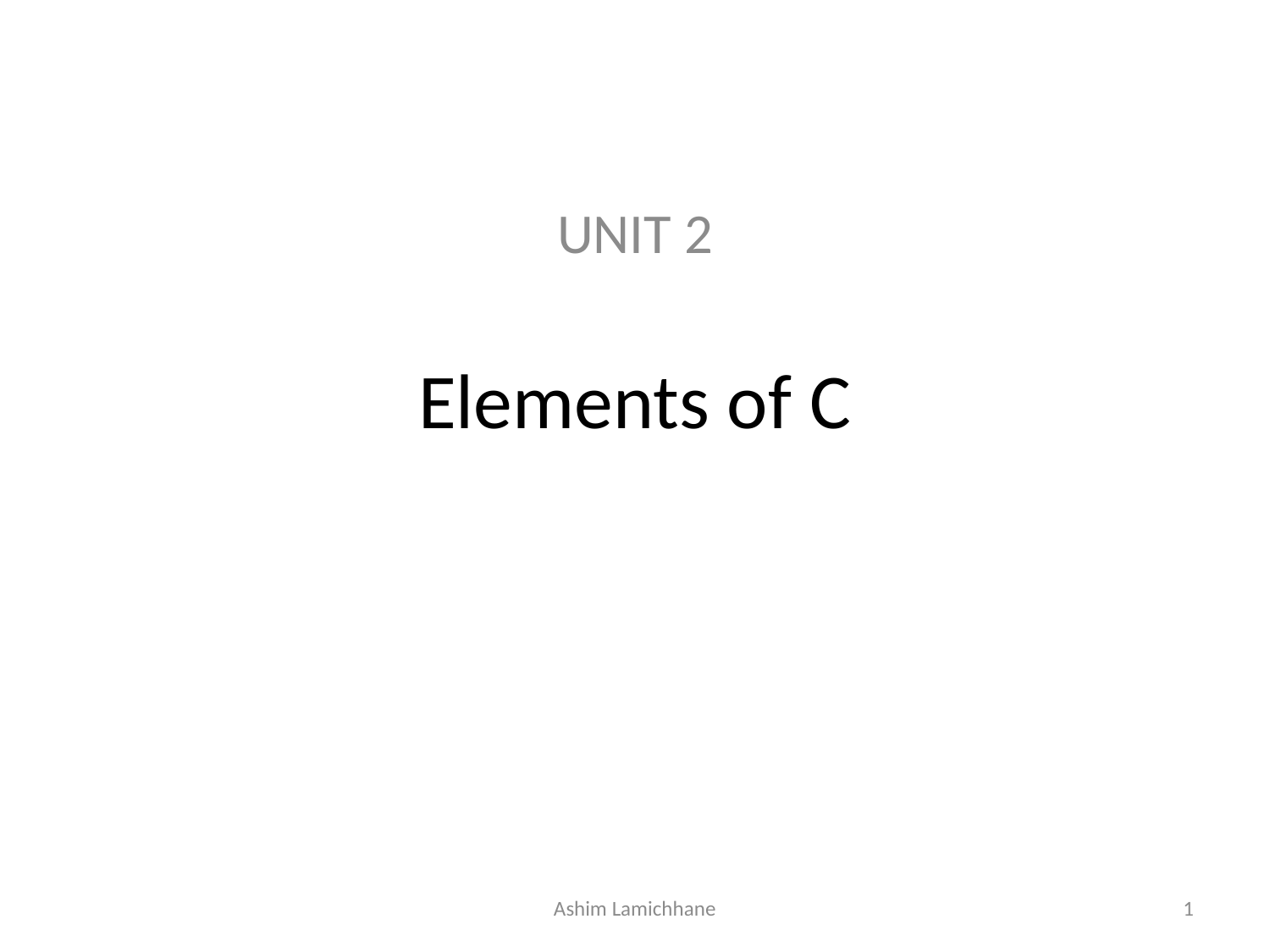

UNIT 2
# Elements of C
Ashim Lamichhane
1